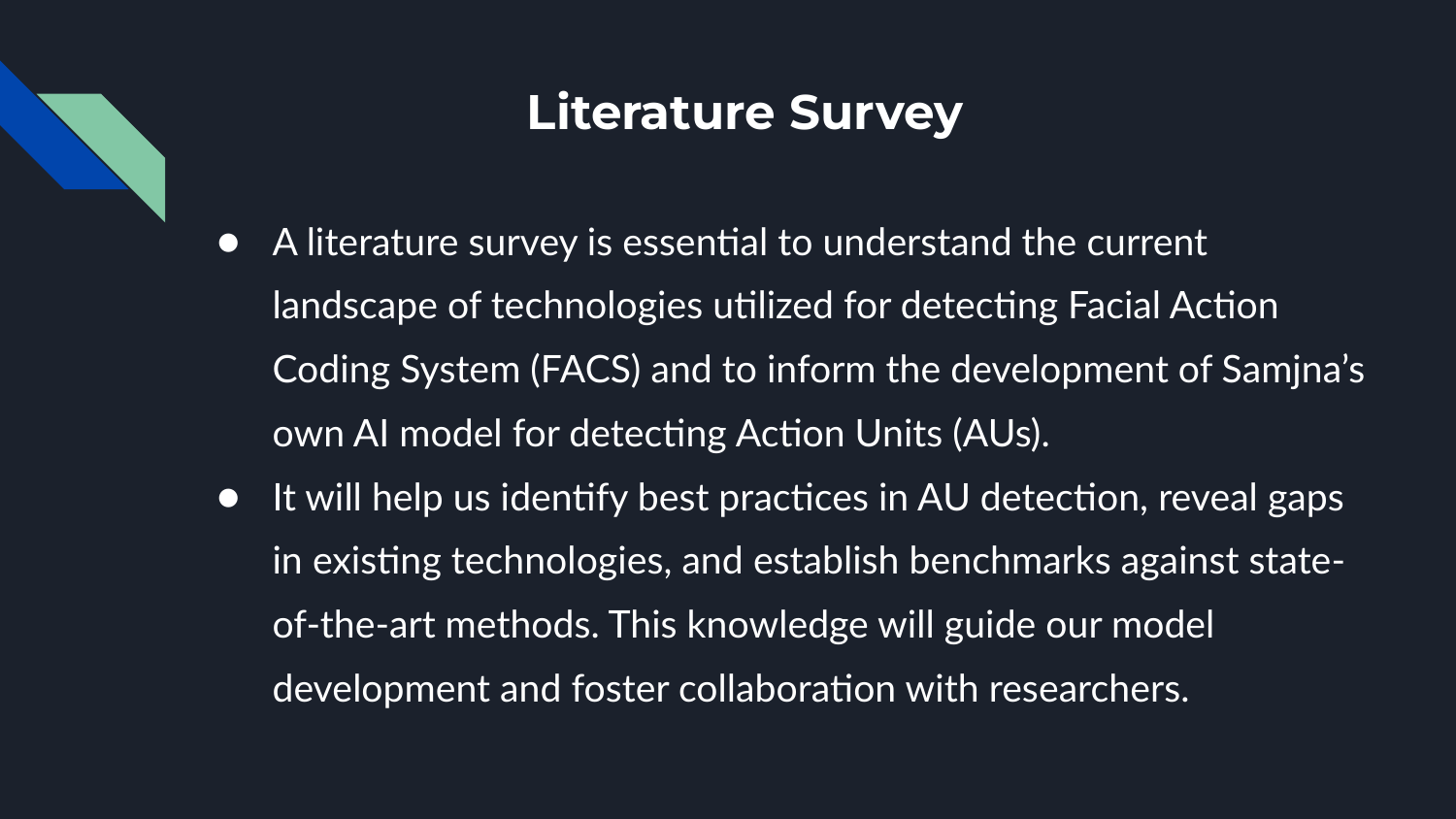

# Literature Survey
A literature survey is essential to understand the current landscape of technologies utilized for detecting Facial Action Coding System (FACS) and to inform the development of Samjna’s own AI model for detecting Action Units (AUs).
It will help us identify best practices in AU detection, reveal gaps in existing technologies, and establish benchmarks against state-of-the-art methods. This knowledge will guide our model development and foster collaboration with researchers.